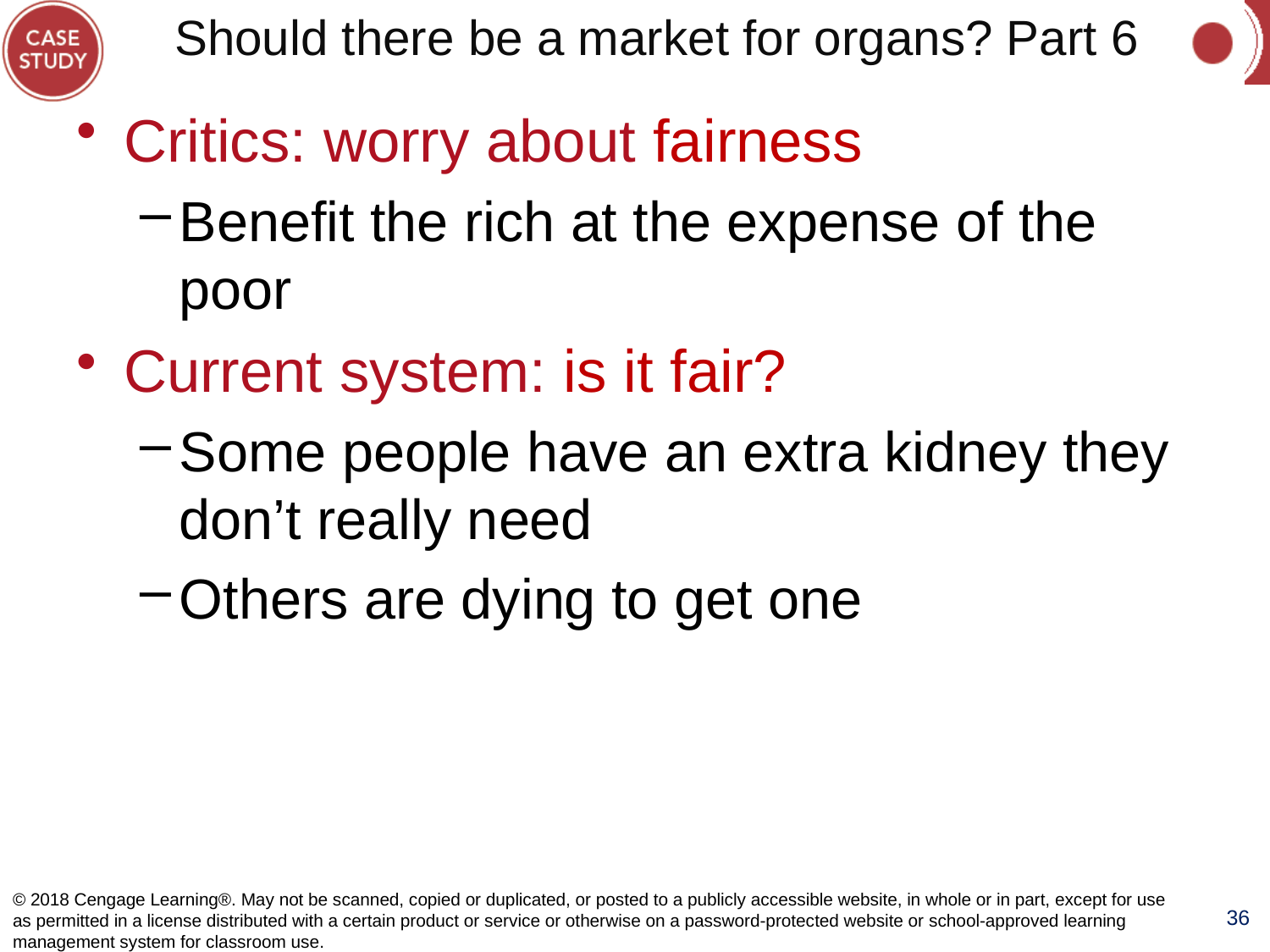

# Should there be a market for organs? Part 6
Critics: worry about fairness
Benefit the rich at the expense of the poor
Current system: is it fair?
Some people have an extra kidney they don’t really need
Others are dying to get one
© 2018 Cengage Learning®. May not be scanned, copied or duplicated, or posted to a publicly accessible website, in whole or in part, except for use as permitted in a license distributed with a certain product or service or otherwise on a password-protected website or school-approved learning management system for classroom use.
36